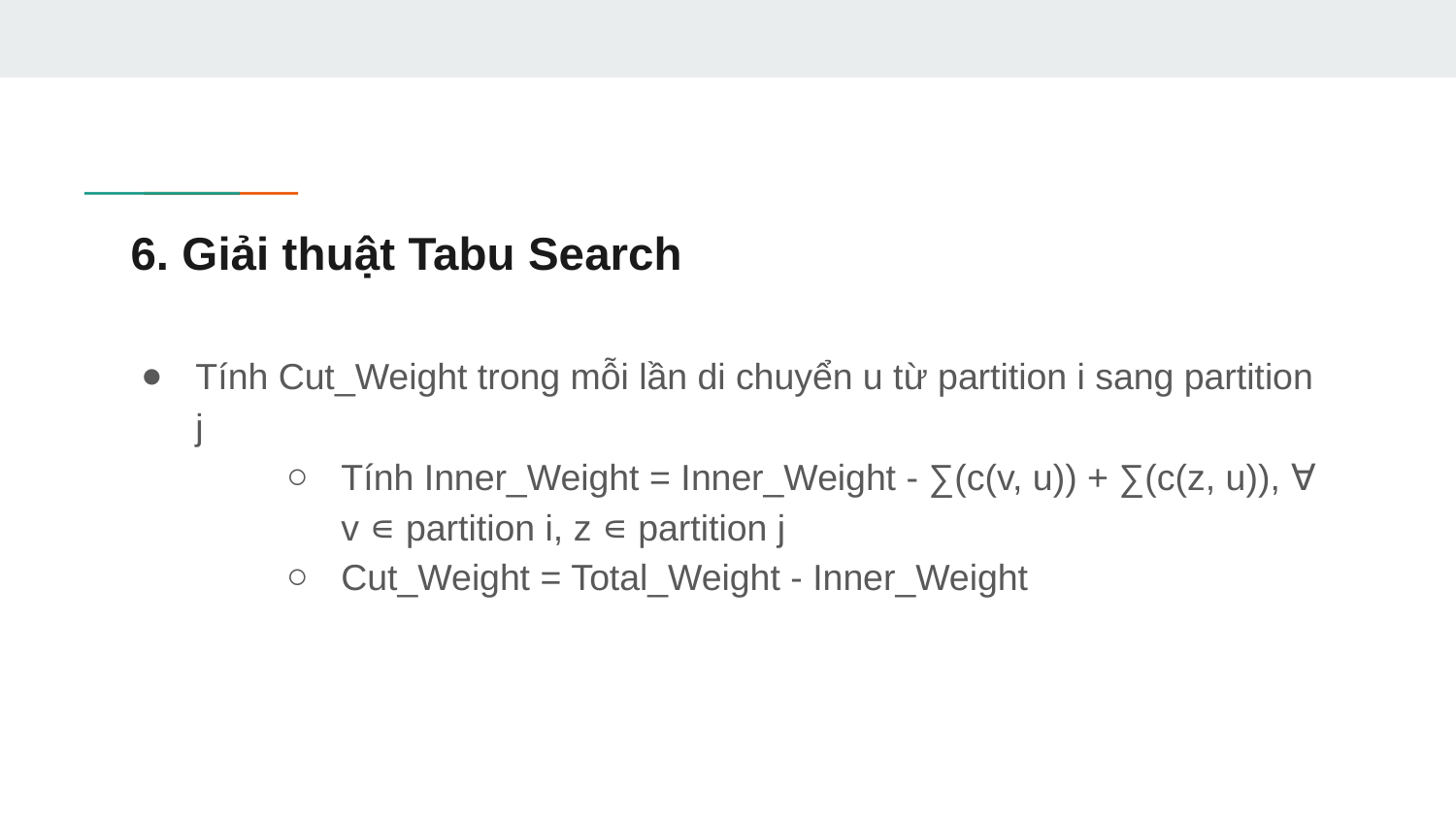

# 6. Giải thuật Tabu Search
Tính Cut_Weight trong mỗi lần di chuyển u từ partition i sang partition j
Tính Inner_Weight = Inner_Weight - ∑(c(v, u)) + ∑(c(z, u)), ∀ v ∊ partition i, z ∊ partition j
Cut_Weight = Total_Weight - Inner_Weight